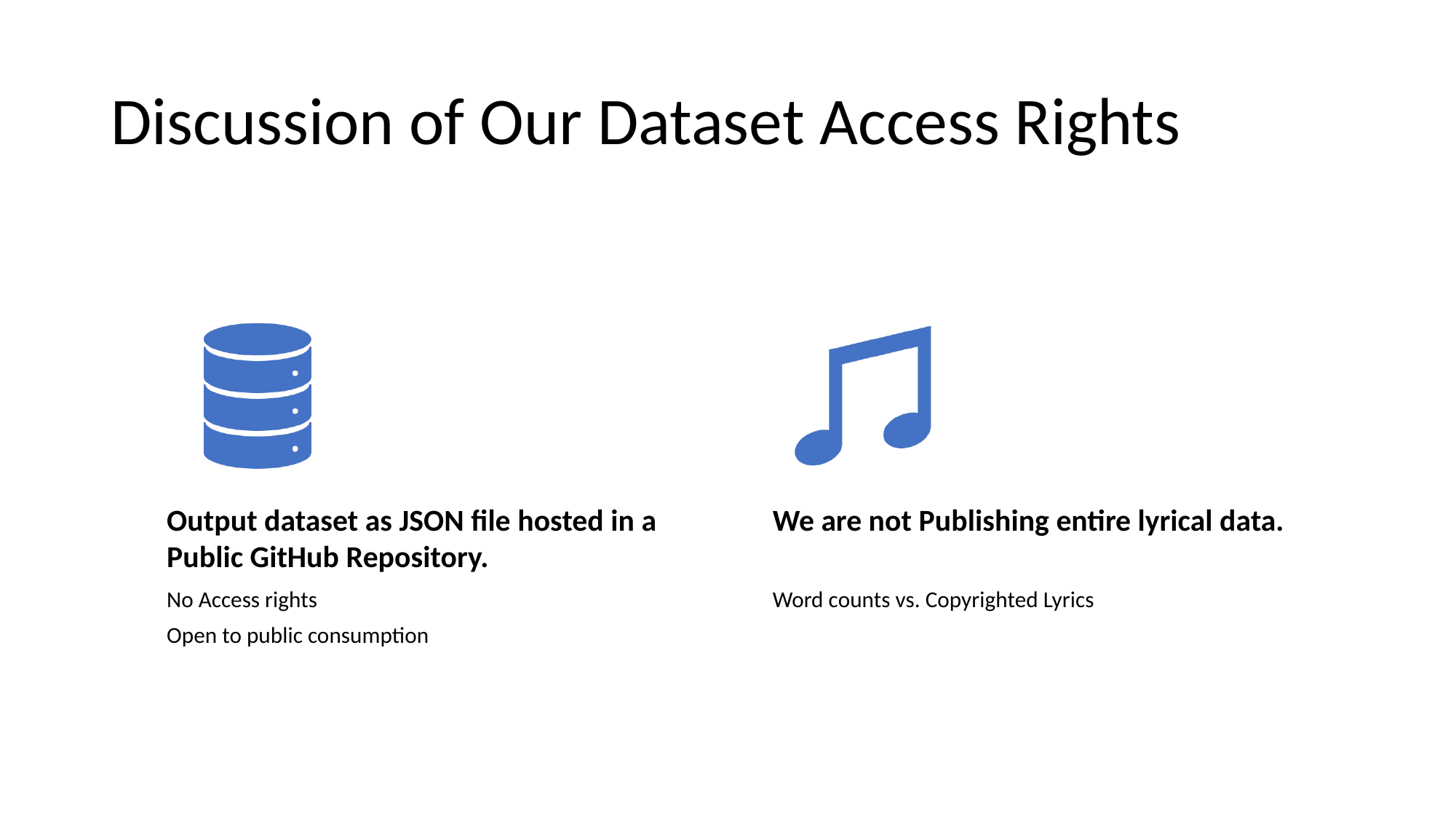

# Discussion of Our Dataset Access Rights
Output dataset as JSON file hosted in a Public GitHub Repository.
No Access rights
Open to public consumption
We are not Publishing entire lyrical data.
Word counts vs. Copyrighted Lyrics